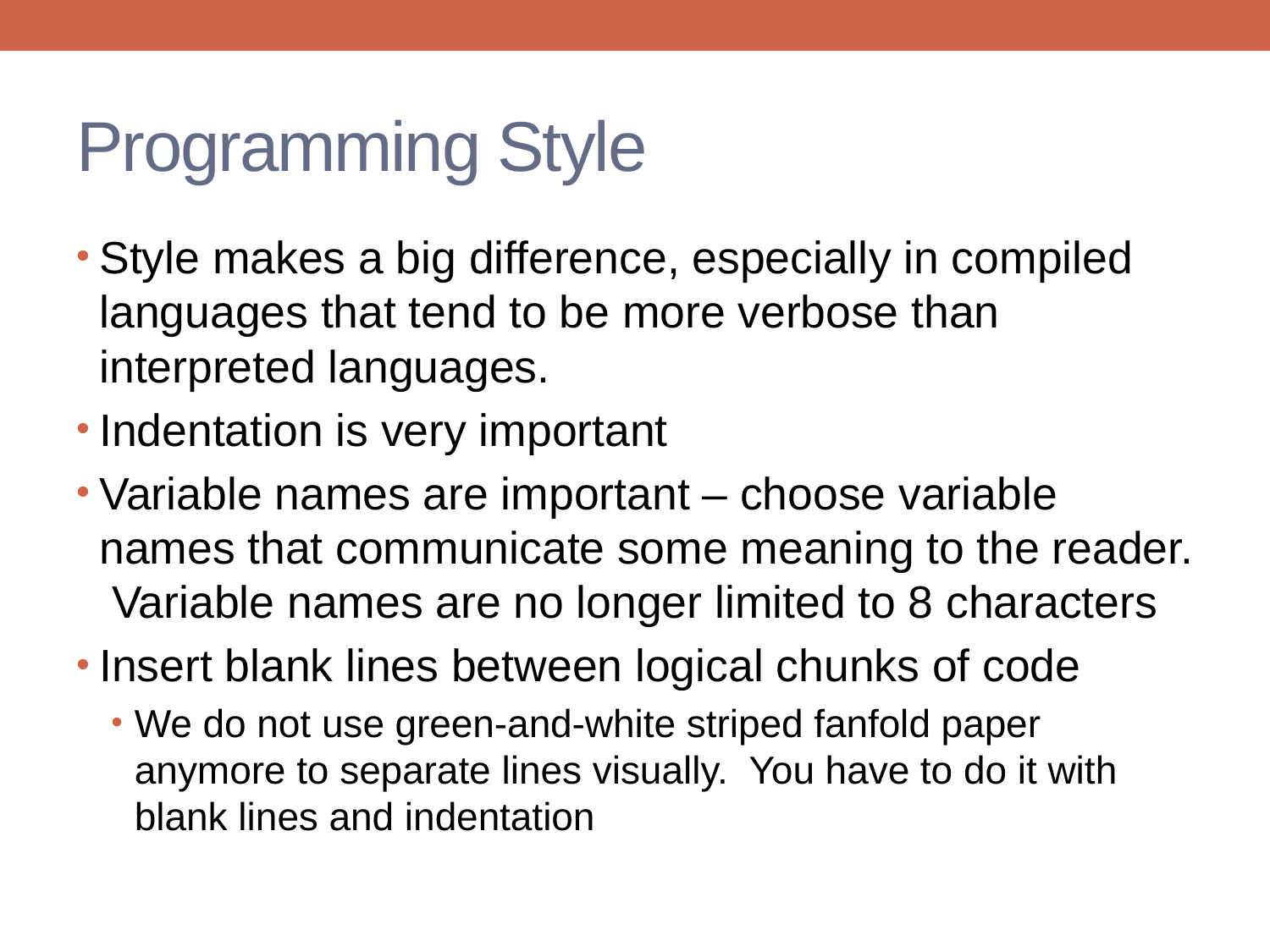

# Programming Style
Style makes a big difference, especially in compiled languages that tend to be more verbose than interpreted languages.
Indentation is very important
Variable names are important – choose variable names that communicate some meaning to the reader.  Variable names are no longer limited to 8 characters
Insert blank lines between logical chunks of code
We do not use green-and-white striped fanfold paper anymore to separate lines visually.  You have to do it with blank lines and indentation